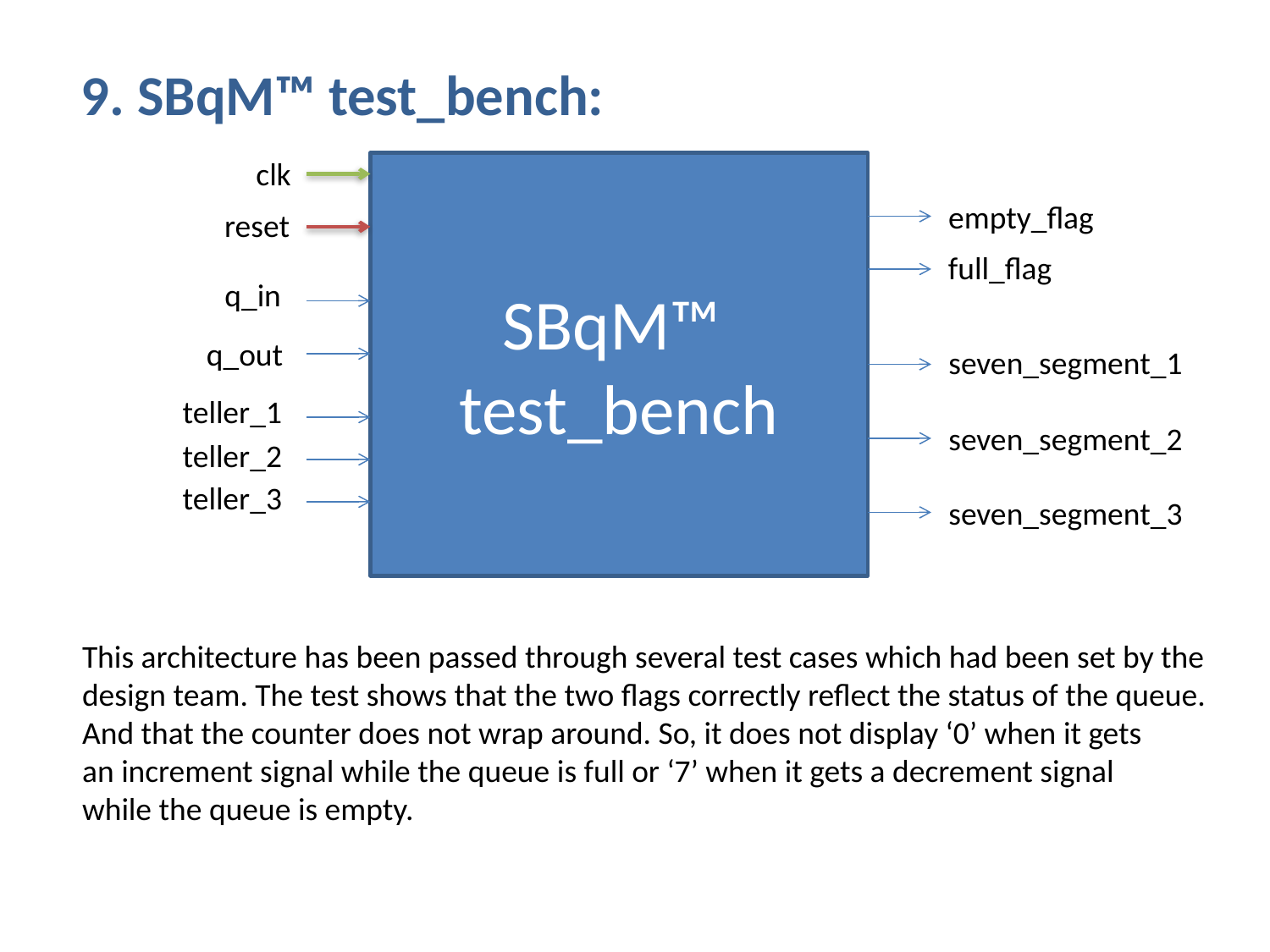

9. SBqM™ test_bench:
clk
SBqM™
test_bench
empty_flag
reset
full_flag
q_in
q_out
seven_segment_1
teller_1
seven_segment_2
teller_2
teller_3
seven_segment_3
This architecture has been passed through several test cases which had been set by the
design team. The test shows that the two flags correctly reflect the status of the queue.
And that the counter does not wrap around. So, it does not display ‘0’ when it gets
an increment signal while the queue is full or ‘7’ when it gets a decrement signal
while the queue is empty.